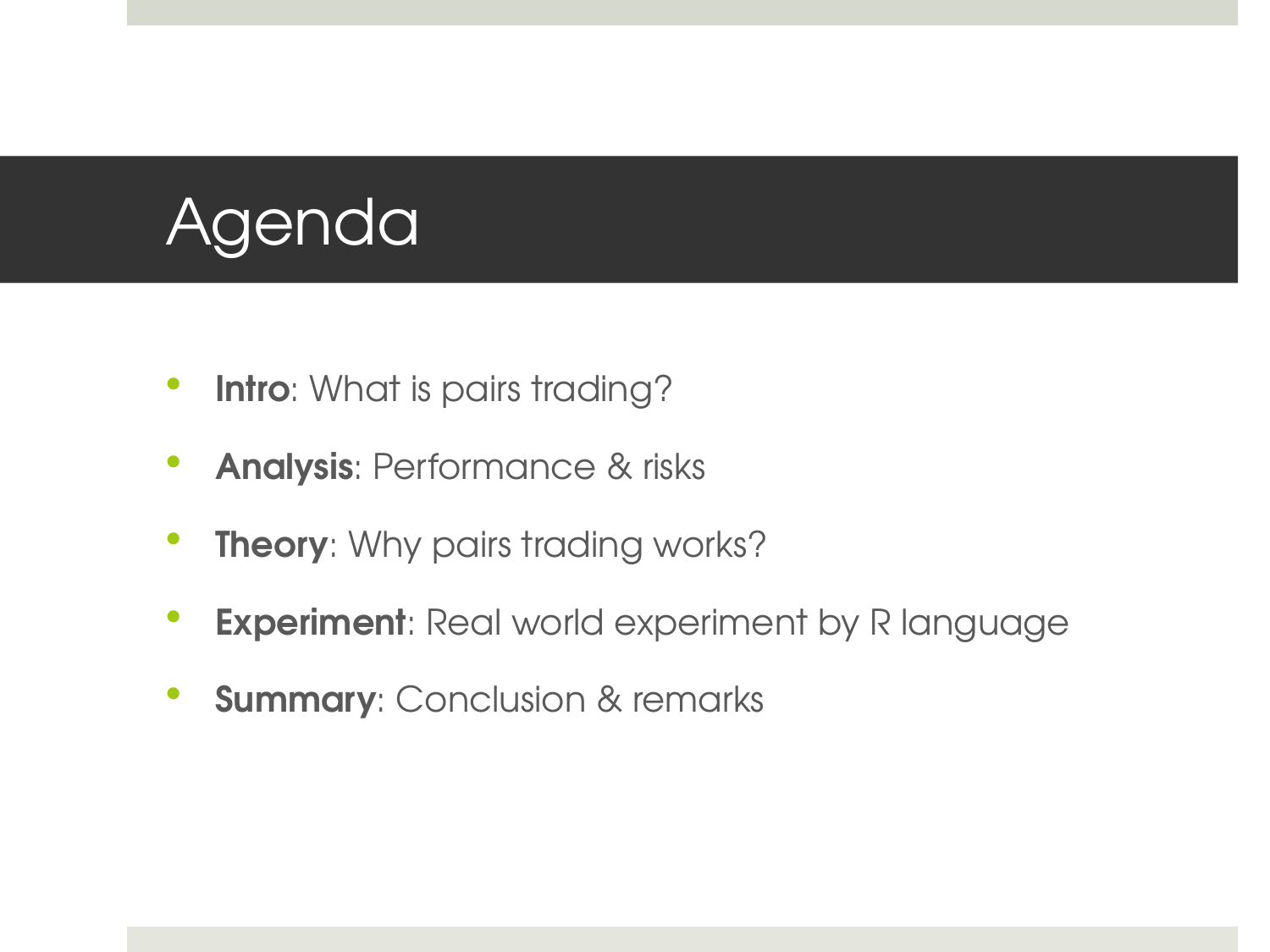

# Agenda
Intro: What is pairs trading?
Analysis: Performance & risks
Theory: Why pairs trading works?
Experiment: Real world experiment by R language
Summary: Conclusion & remarks